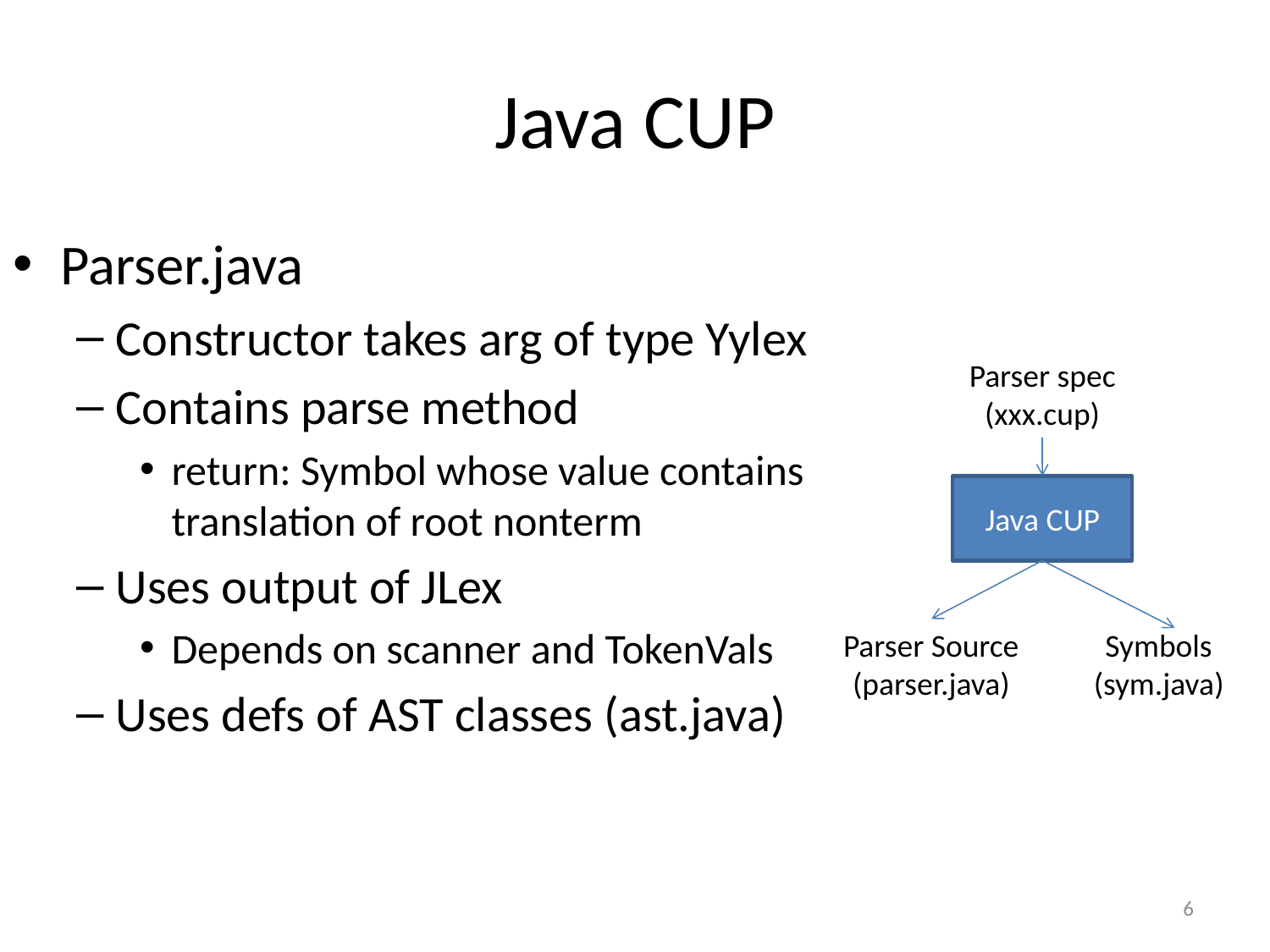

# Java CUP
Parser.java
Constructor takes arg of type Yylex
Contains parse method
return: Symbol whose value contains translation of root nonterm
Uses output of JLex
Depends on scanner and TokenVals
Uses defs of AST classes (ast.java)
Parser spec
(xxx.cup)
Java CUP
Parser Source
(parser.java)
Symbols
(sym.java)
6